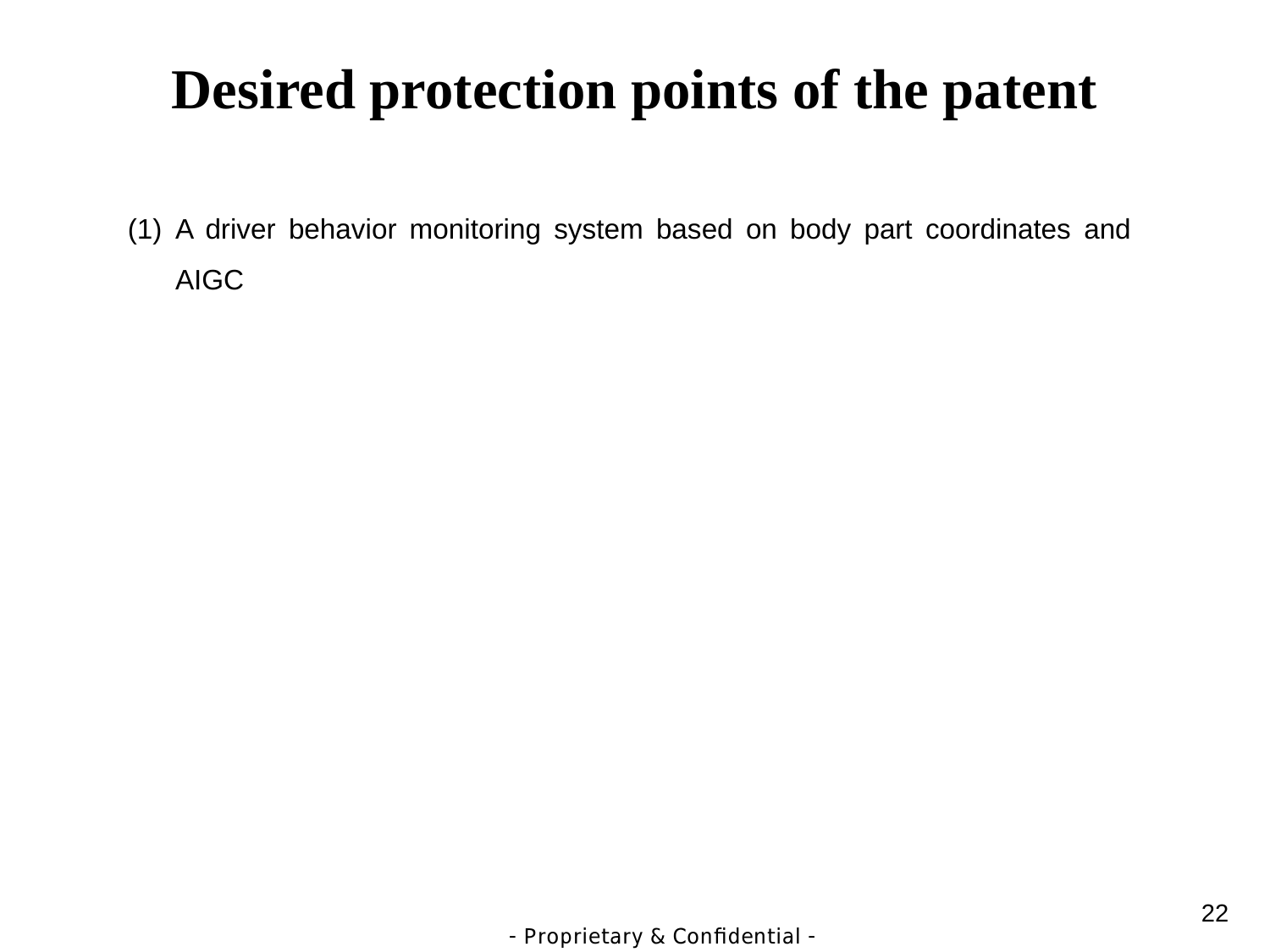

Desired protection points of the patent
A driver behavior monitoring system based on body part coordinates and AIGC